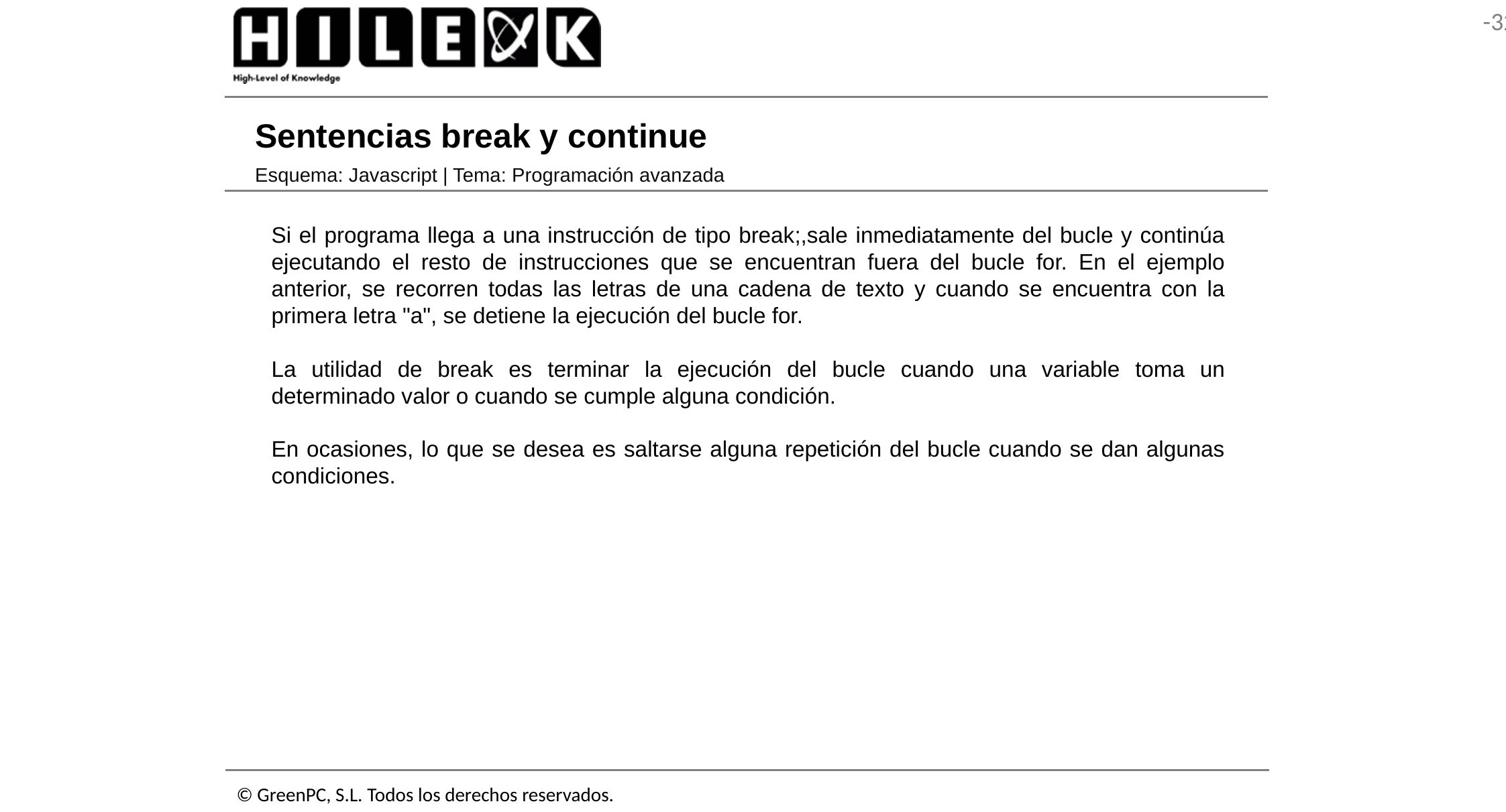

# Sentencias break y continue
Esquema: Javascript | Tema: Programación avanzada
Si el programa llega a una instrucción de tipo break;,sale inmediatamente del bucle y continúa ejecutando el resto de instrucciones que se encuentran fuera del bucle for. En el ejemplo anterior, se recorren todas las letras de una cadena de texto y cuando se encuentra con la primera letra "a", se detiene la ejecución del bucle for.

La utilidad de break es terminar la ejecución del bucle cuando una variable toma un determinado valor o cuando se cumple alguna condición.

En ocasiones, lo que se desea es saltarse alguna repetición del bucle cuando se dan algunas condiciones.